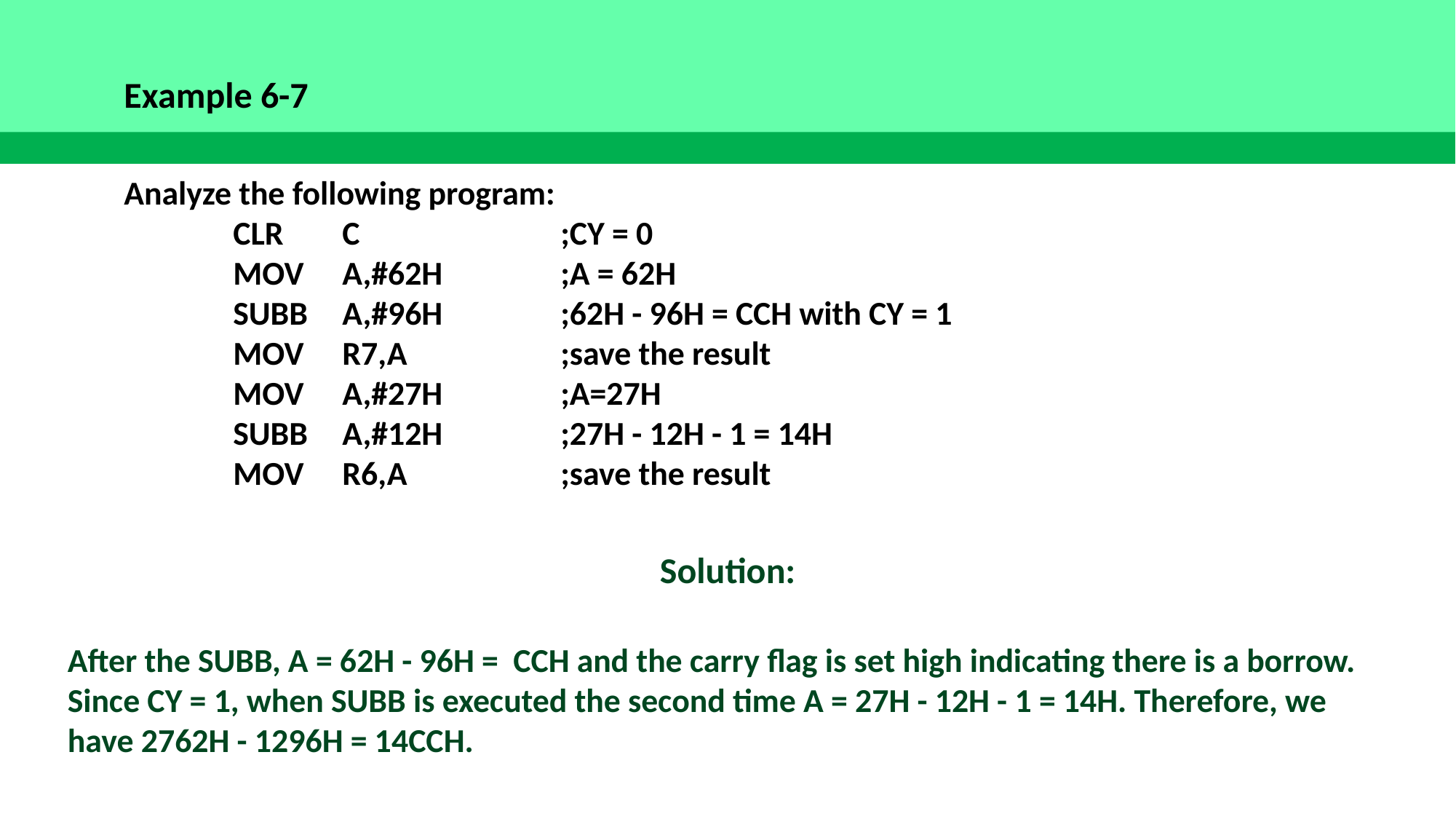

Example 6-7
Analyze the following program:
	CLR	C		;CY = 0
	MOV  	A,#62H       	;A = 62H
    	SUBB 	A,#96H       	;62H - 96H = CCH with CY = 1
  	MOV  	R7,A       	;save the result
  	MOV  	A,#27H	 	;A=27H
  	SUBB 	A,#12H    	;27H - 12H - 1 = 14H
    	MOV 	R6,A     		;save the result
Solution:
After the SUBB, A = 62H - 96H =  CCH and the carry flag is set high indicating there is a borrow.  Since CY = 1, when SUBB is executed the second time A = 27H - 12H - 1 = 14H. Therefore, we have 2762H - 1296H = 14CCH.